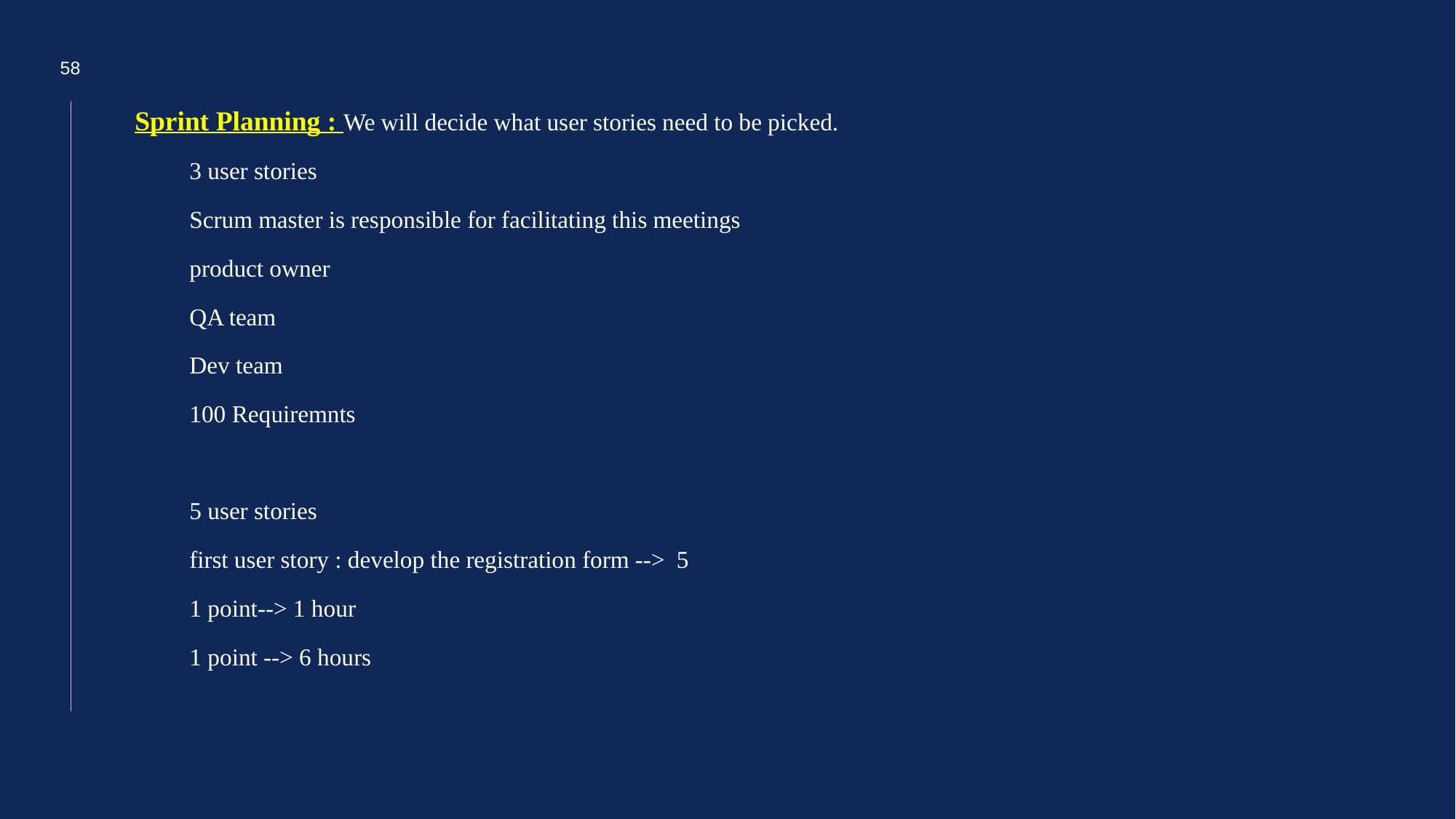

58
Sprint Planning : We will decide what user stories need to be picked.
3 user stories
Scrum master is responsible for facilitating this meetings
product owner
QA team
Dev team
100 Requiremnts

5 user stories
first user story : develop the registration form -->  5
1 point--> 1 hour
1 point --> 6 hours